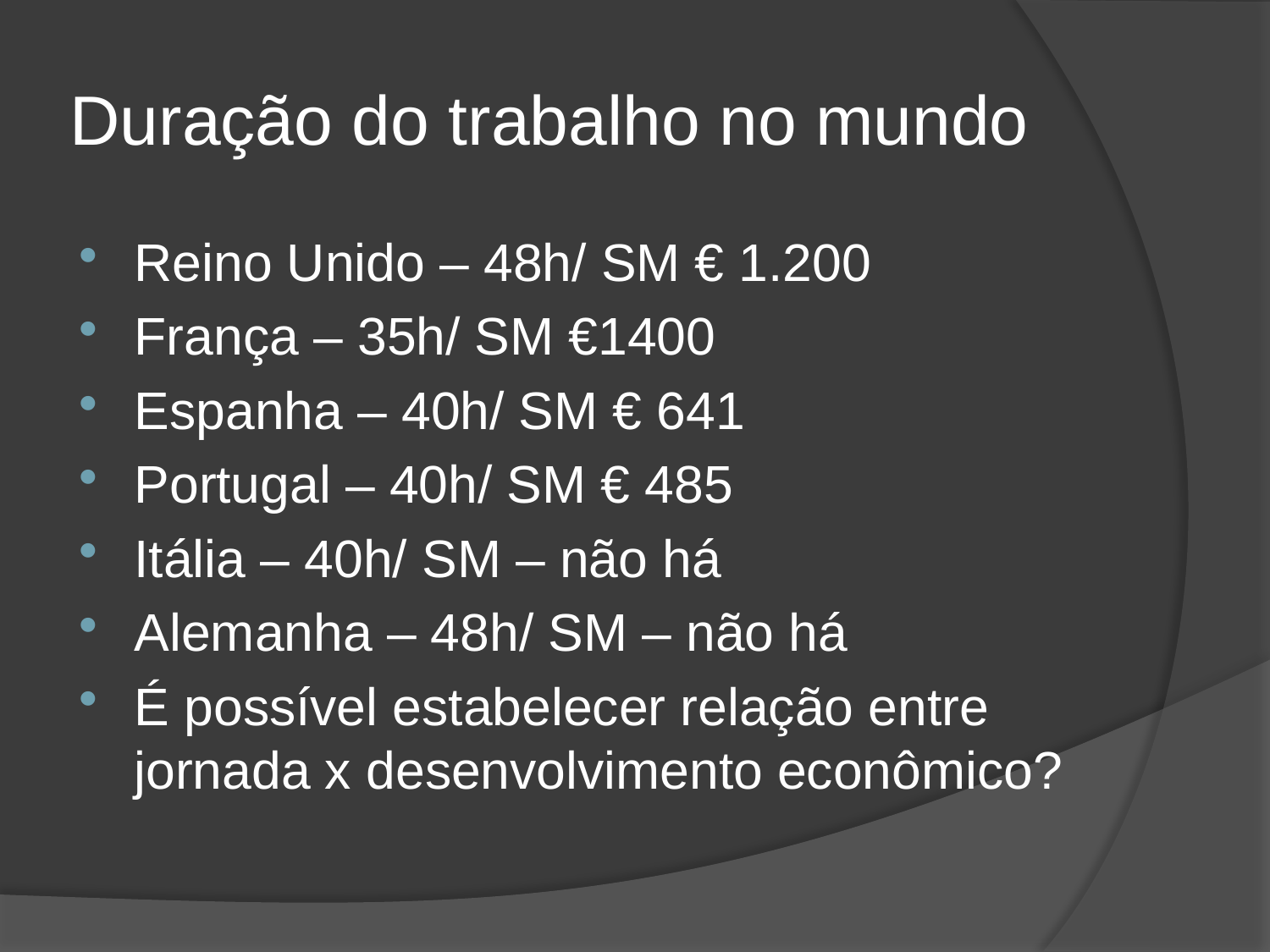

# Duração do trabalho no mundo
Reino Unido – 48h/ SM € 1.200
França – 35h/ SM €1400
Espanha – 40h/ SM € 641
Portugal – 40h/ SM € 485
Itália – 40h/ SM – não há
Alemanha – 48h/ SM – não há
É possível estabelecer relação entre jornada x desenvolvimento econômico?